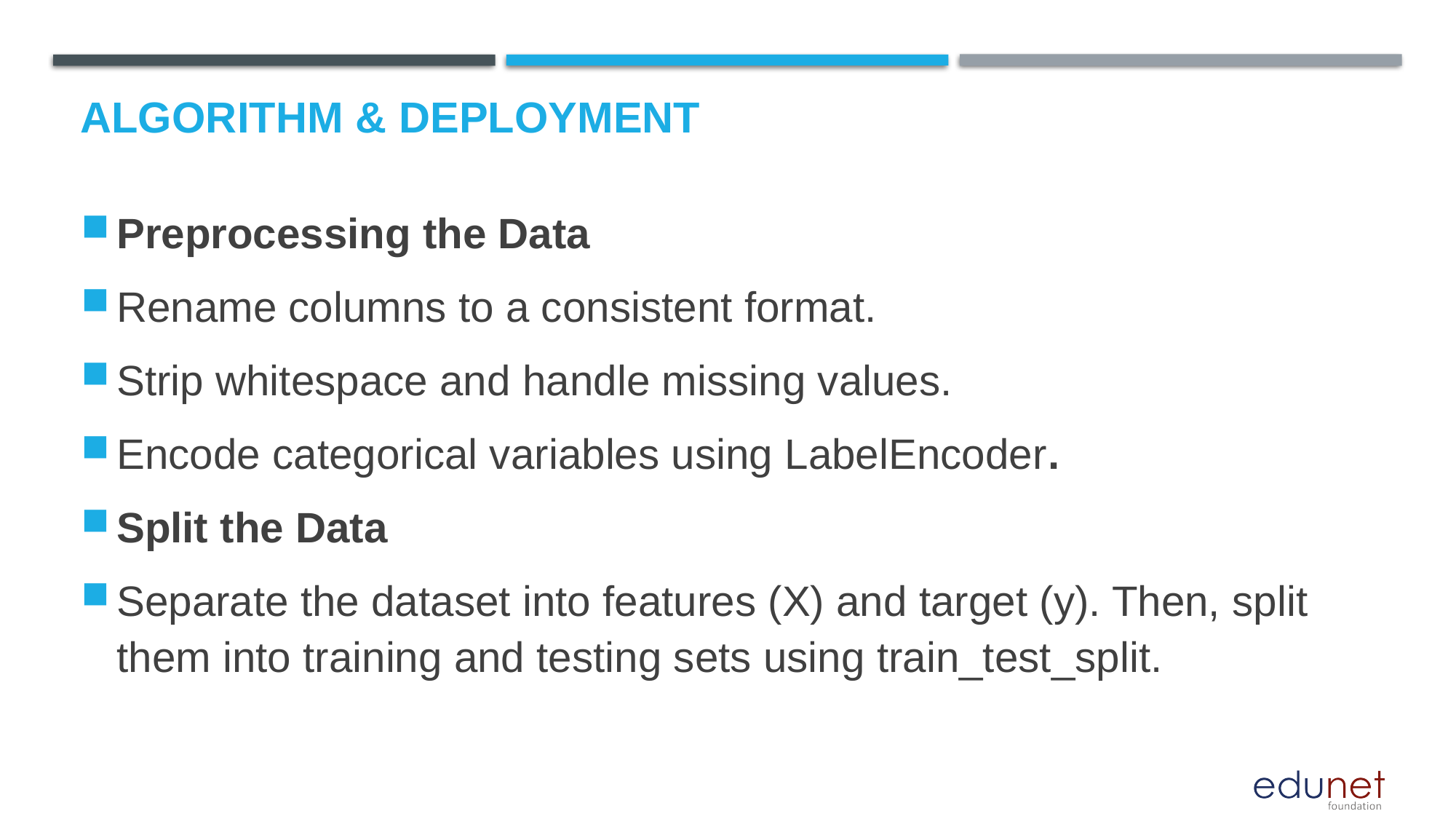

# Algorithm & Deployment
Preprocessing the Data
Rename columns to a consistent format.
Strip whitespace and handle missing values.
Encode categorical variables using LabelEncoder.
Split the Data
Separate the dataset into features (X) and target (y). Then, split them into training and testing sets using train_test_split.